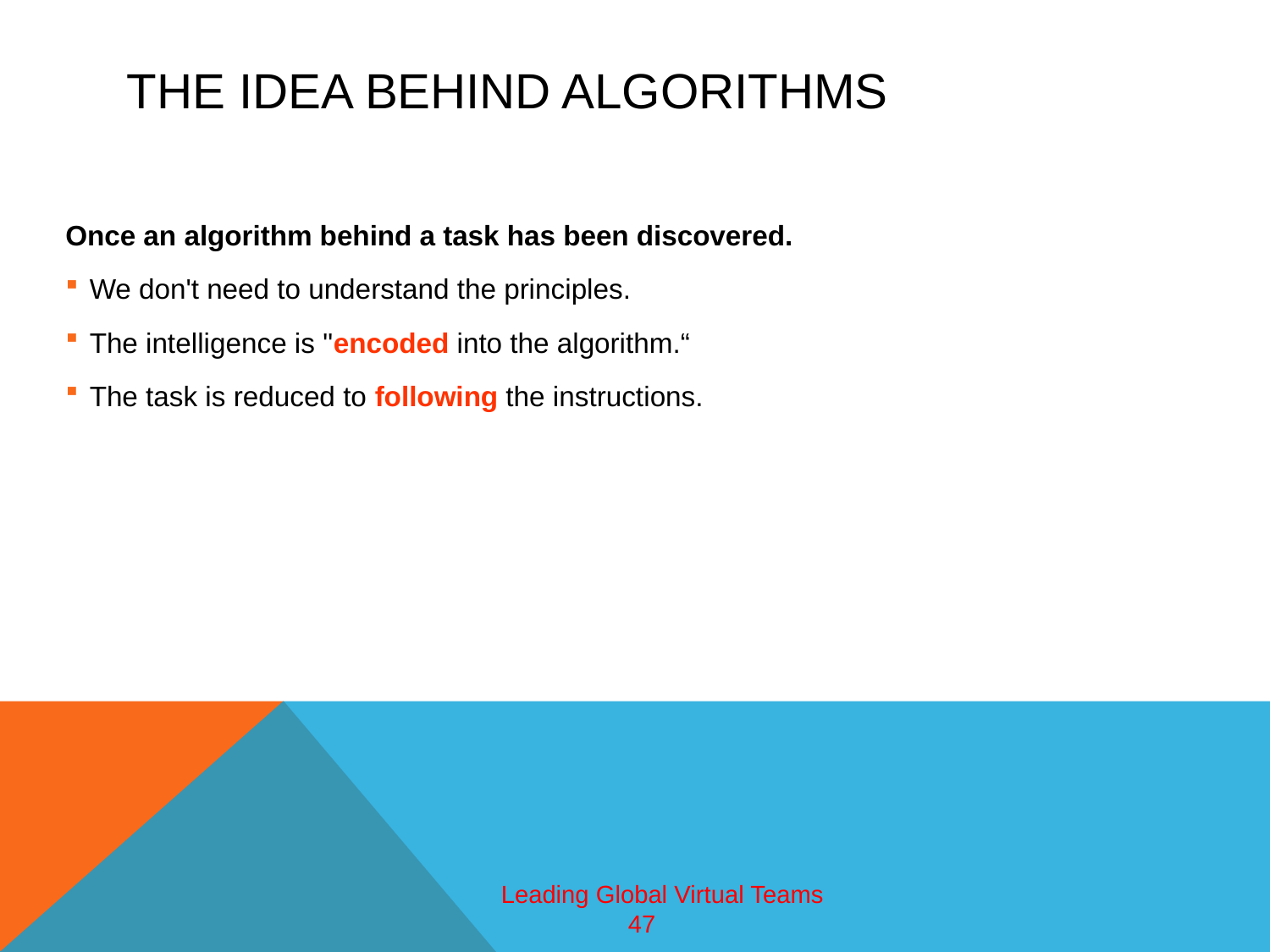

# The Idea Behind Algorithms
Once an algorithm behind a task has been discovered.
We don't need to understand the principles.
The intelligence is "encoded into the algorithm.“
The task is reduced to following the instructions.